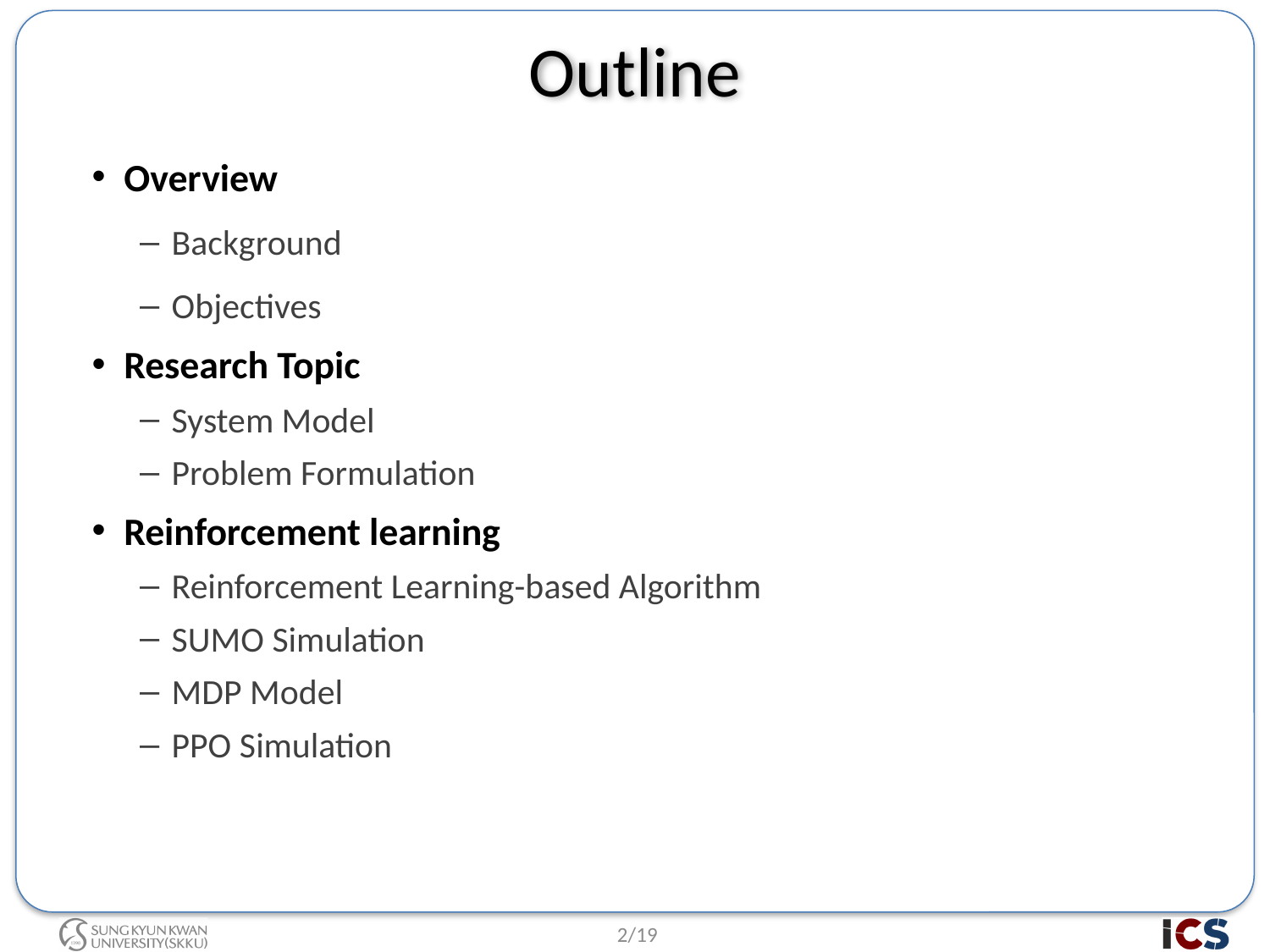

# Outline
Overview
Background
Objectives
Research Topic
System Model
Problem Formulation
Reinforcement learning
Reinforcement Learning-based Algorithm
SUMO Simulation
MDP Model
PPO Simulation